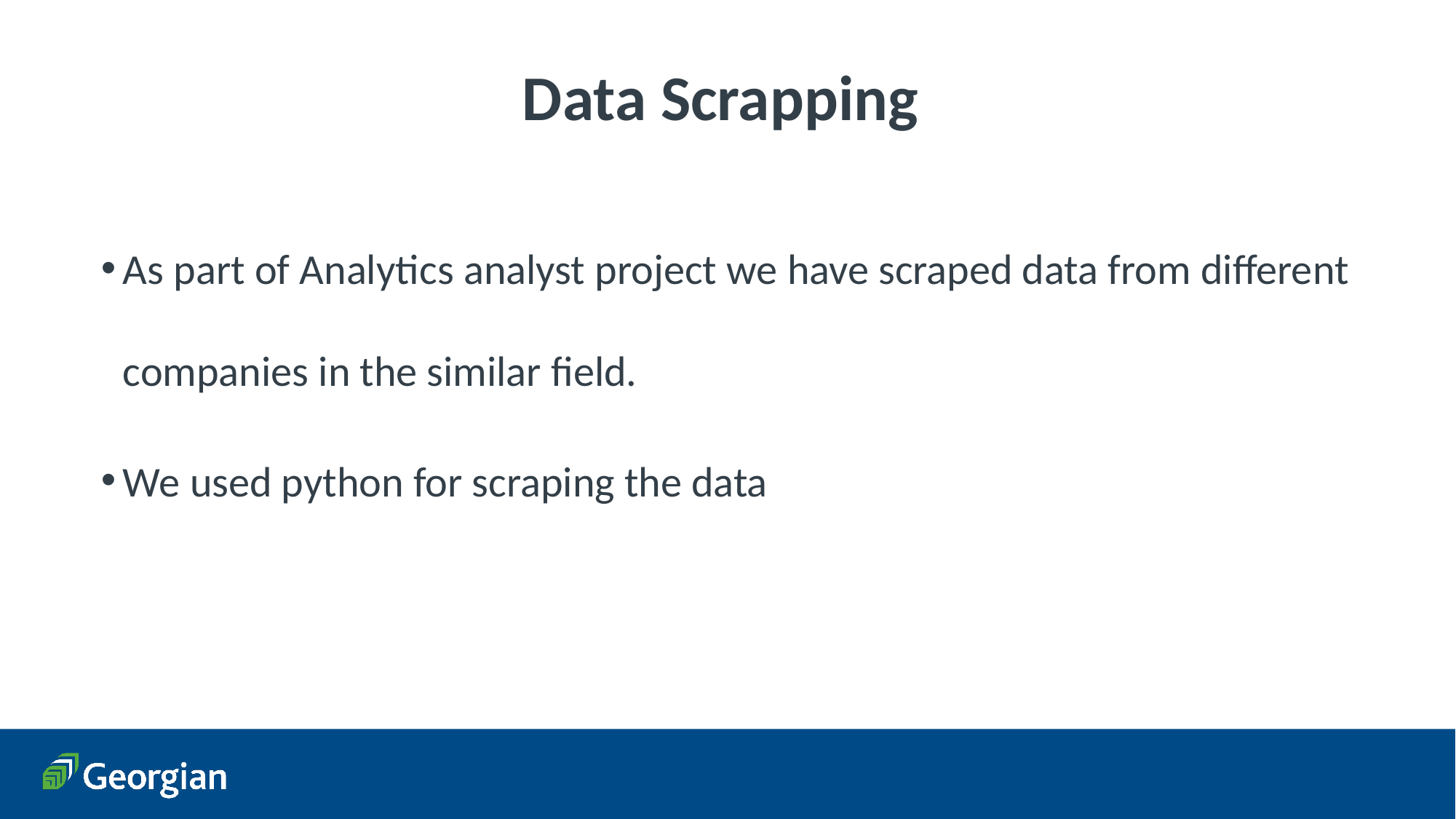

# Data Scrapping
As part of Analytics analyst project we have scraped data from different companies in the similar field.
We used python for scraping the data